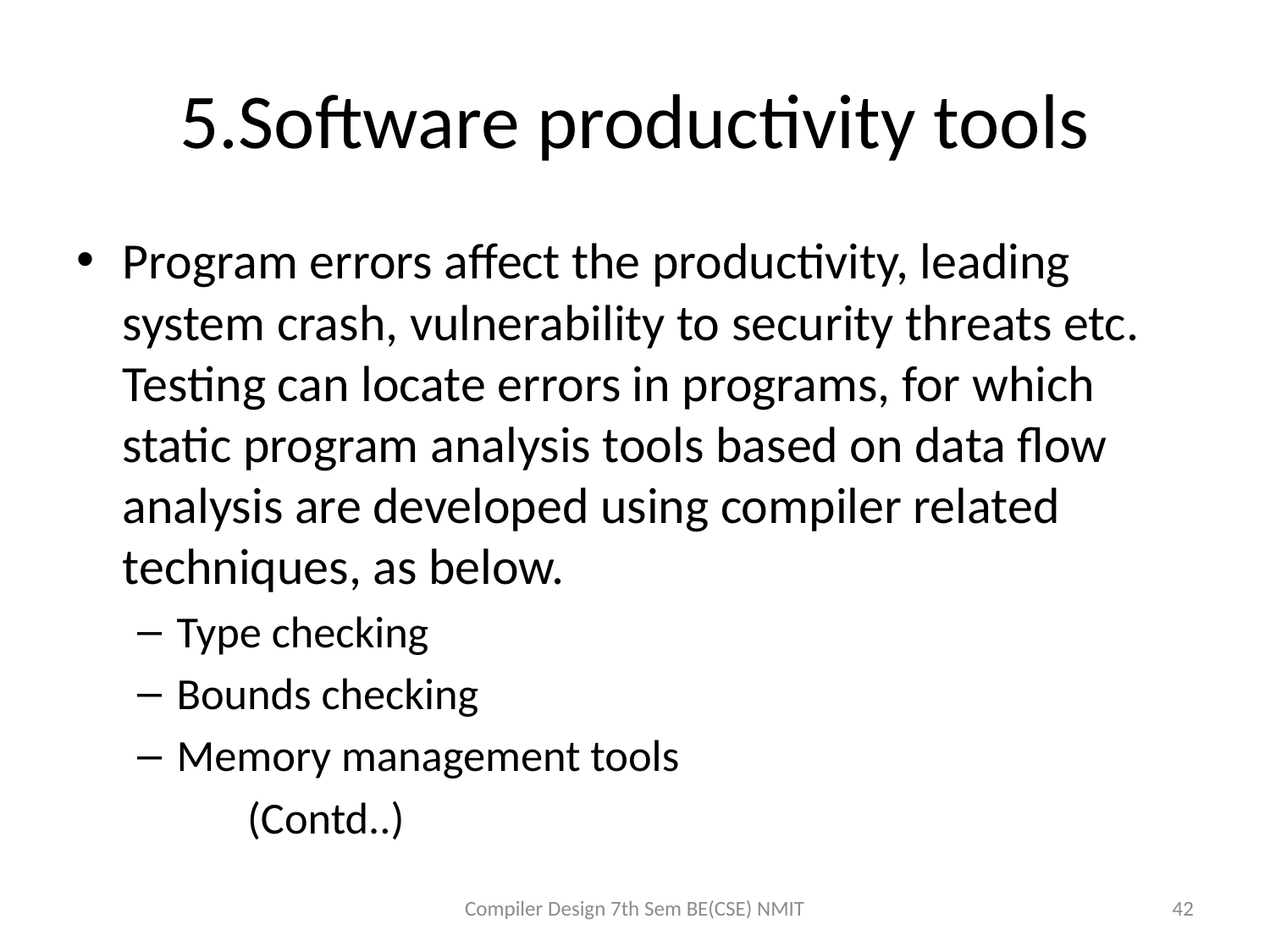

# 5.Software productivity tools
Program errors affect the productivity, leading system crash, vulnerability to security threats etc. Testing can locate errors in programs, for which static program analysis tools based on data flow analysis are developed using compiler related techniques, as below.
Type checking
Bounds checking
Memory management tools
           (Contd..)
Compiler Design 7th Sem BE(CSE) NMIT
42